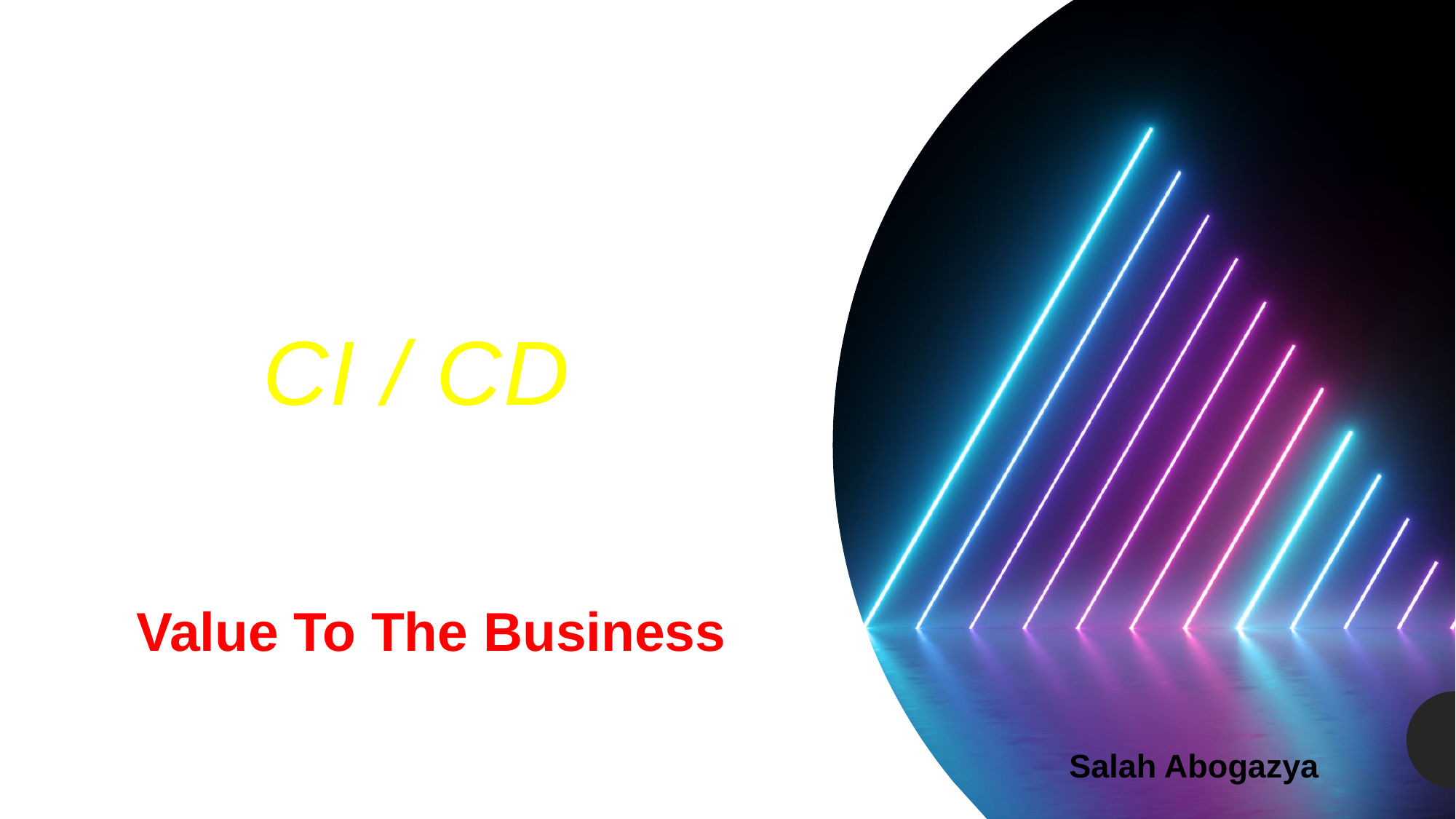

# CI / CD

Value To The Business

Salah Abogazya